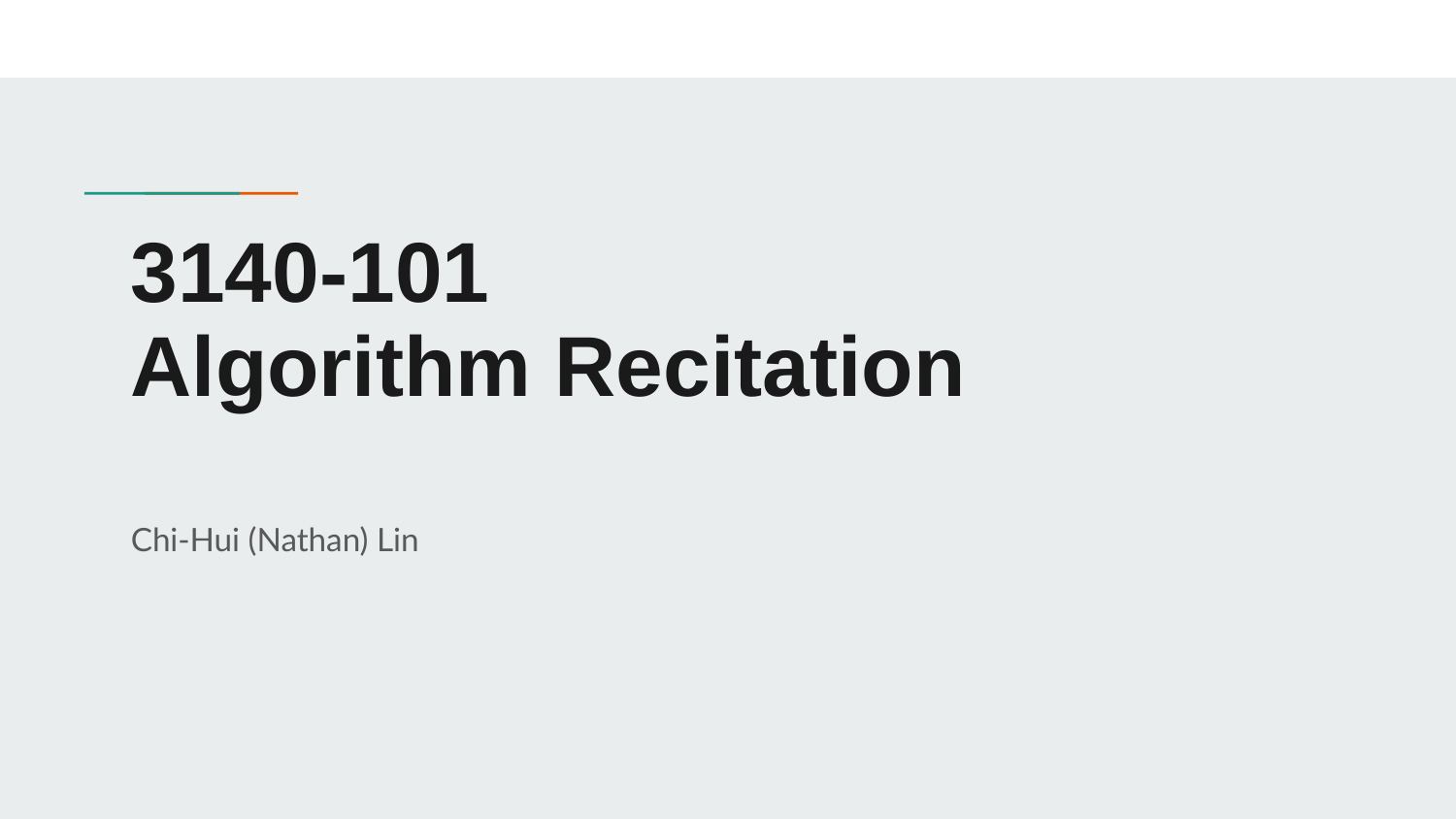

# 3140-101 Algorithm Recitation

Chi-Hui (Nathan) Lin